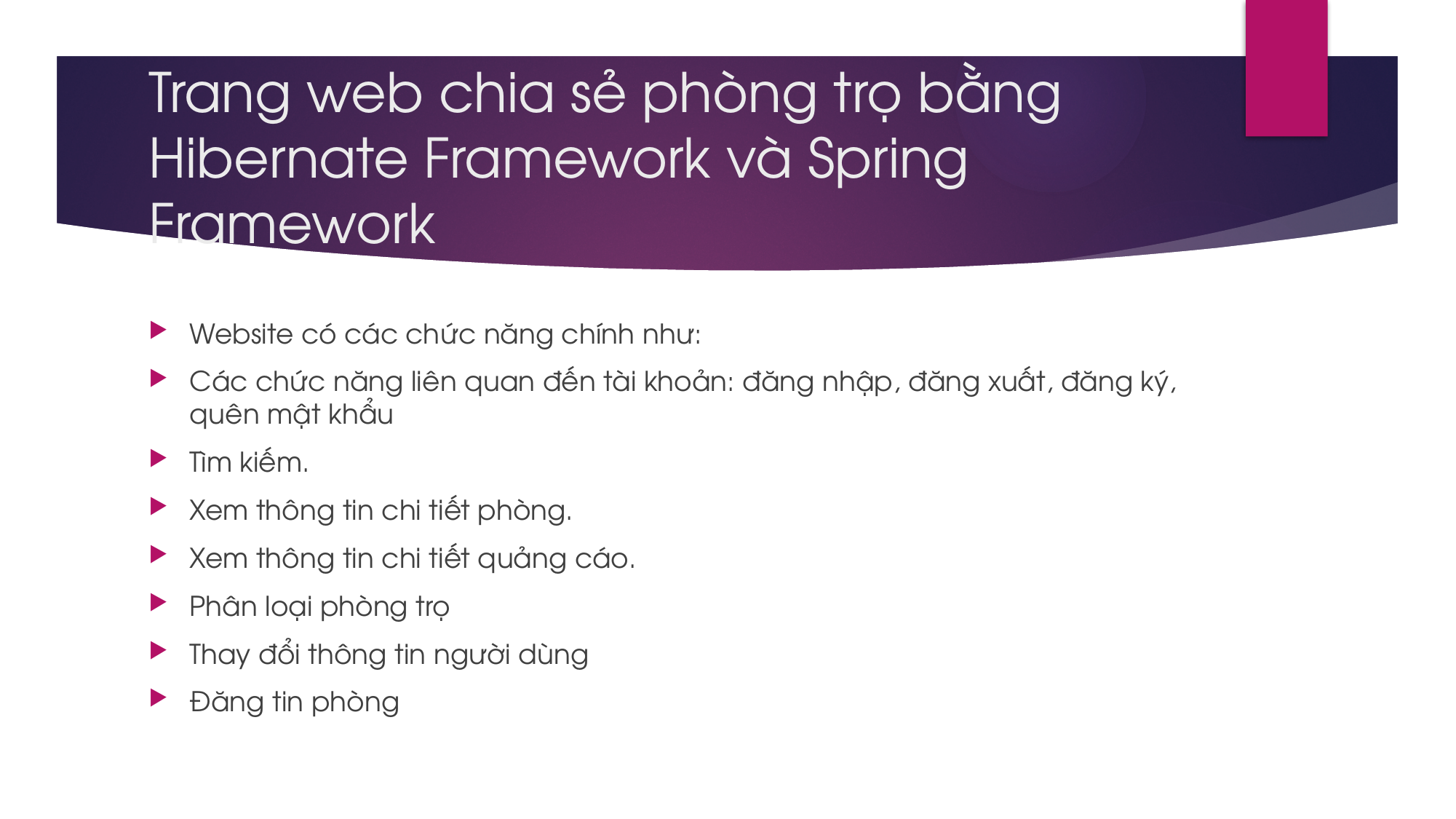

# Trang web chia sẻ phòng trọ bằng Hibernate Framework và Spring Framework
Website có các chức năng chính như:
Các chức năng liên quan đến tài khoản: đăng nhập, đăng xuất, đăng ký, quên mật khẩu
Tìm kiếm.
Xem thông tin chi tiết phòng.
Xem thông tin chi tiết quảng cáo.
Phân loại phòng trọ
Thay đổi thông tin người dùng
Đăng tin phòng